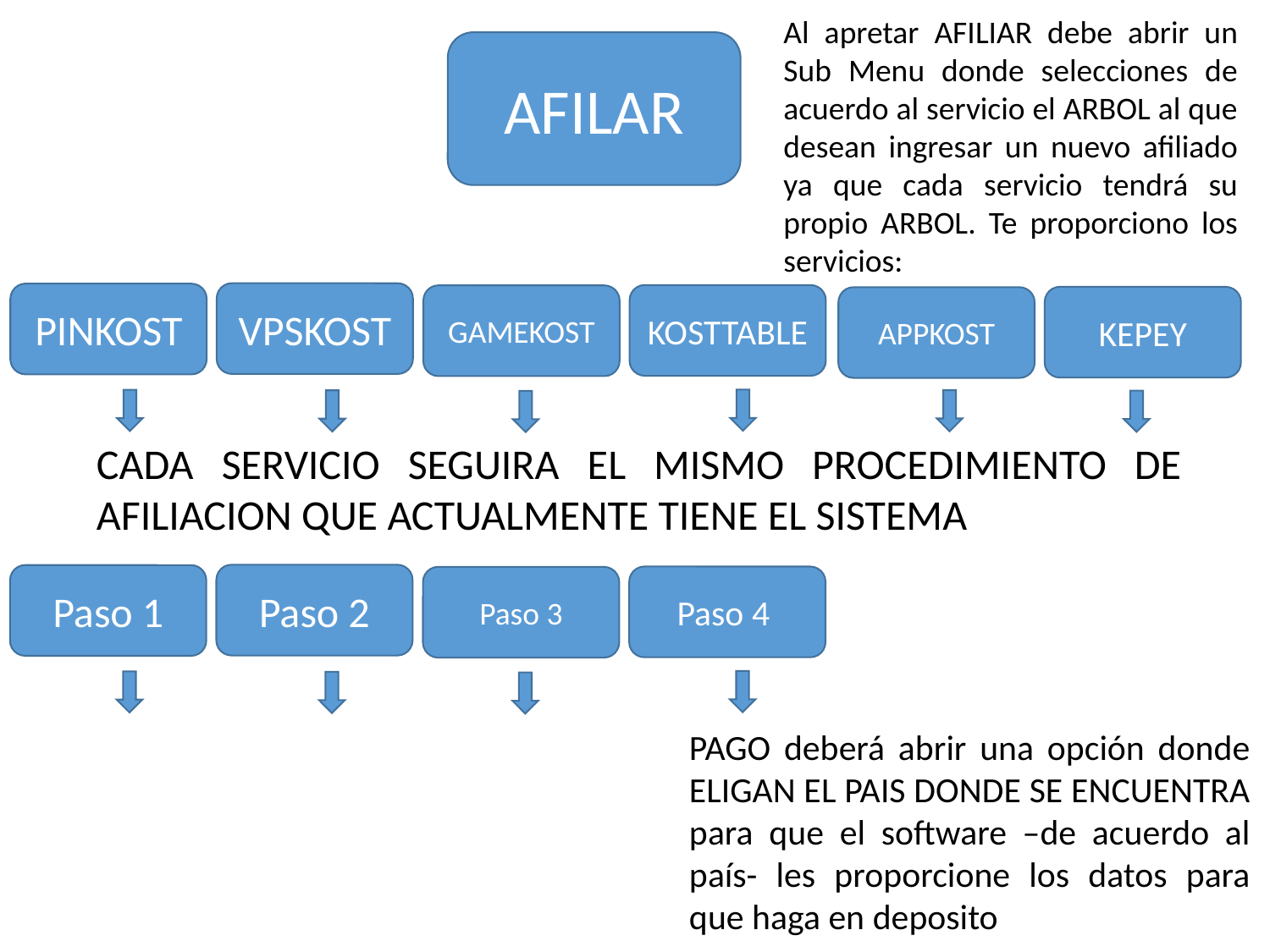

Al apretar AFILIAR debe abrir un Sub Menu donde selecciones de acuerdo al servicio el ARBOL al que desean ingresar un nuevo afiliado ya que cada servicio tendrá su propio ARBOL. Te proporciono los servicios:
AFILAR
VPSKOST
PINKOST
KOSTTABLE
GAMEKOST
KEPEY
APPKOST

CADA SERVICIO SEGUIRA EL MISMO PROCEDIMIENTO DE AFILIACION QUE ACTUALMENTE TIENE EL SISTEMA
Paso 2
Paso 1
Paso 4
Paso 3

PAGO deberá abrir una opción donde ELIGAN EL PAIS DONDE SE ENCUENTRA para que el software –de acuerdo al país- les proporcione los datos para que haga en deposito